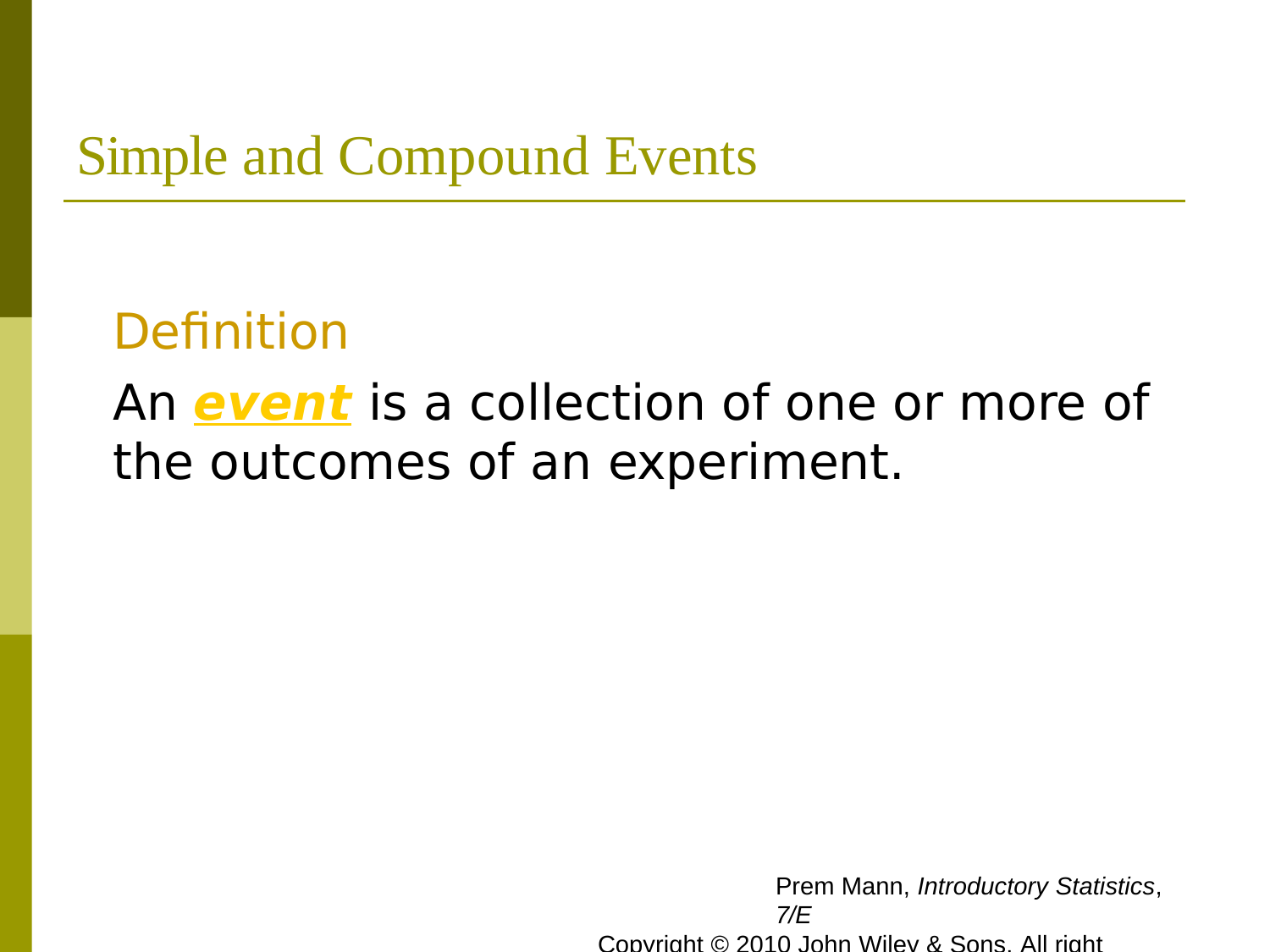

# Simple and Compound Events
Definition
An event is a collection of one or more of the outcomes of an experiment.
Prem Mann, Introductory Statistics, 7/E
Copyright © 2010 John Wiley & Sons. All right reserved